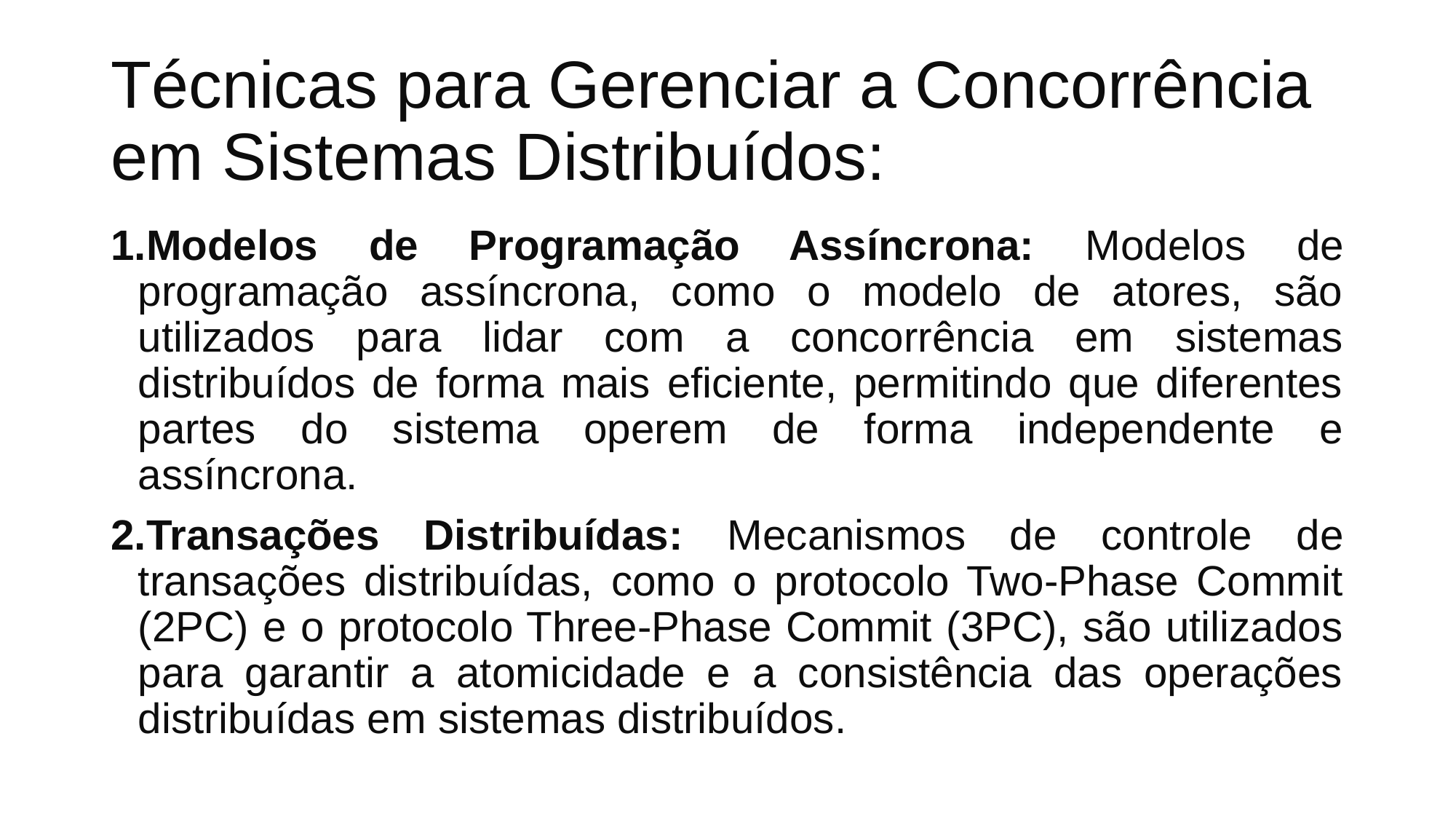

# Técnicas para Gerenciar a Concorrência em Sistemas Distribuídos:
Modelos de Programação Assíncrona: Modelos de programação assíncrona, como o modelo de atores, são utilizados para lidar com a concorrência em sistemas distribuídos de forma mais eficiente, permitindo que diferentes partes do sistema operem de forma independente e assíncrona.
Transações Distribuídas: Mecanismos de controle de transações distribuídas, como o protocolo Two-Phase Commit (2PC) e o protocolo Three-Phase Commit (3PC), são utilizados para garantir a atomicidade e a consistência das operações distribuídas em sistemas distribuídos.